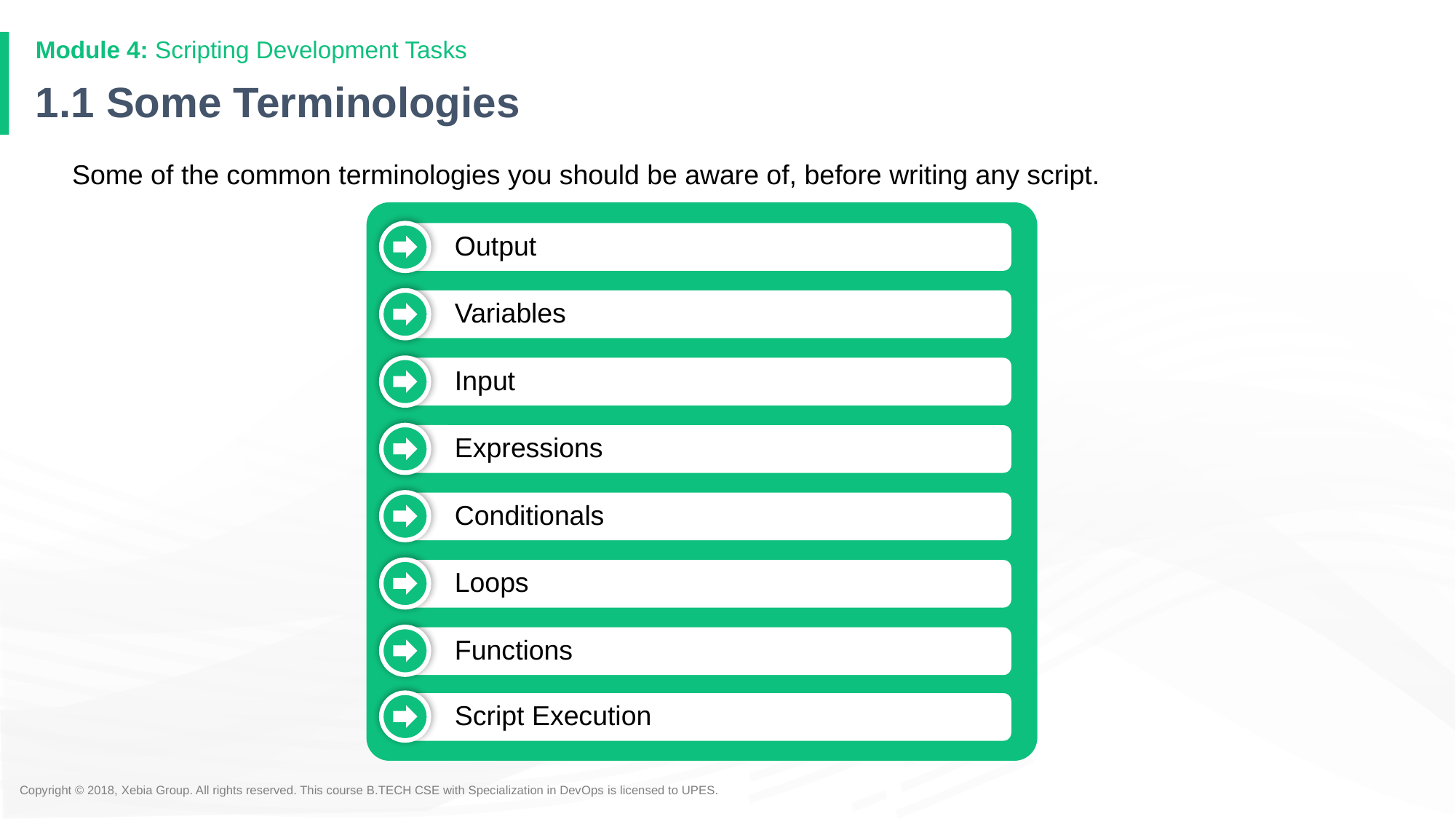

Module 4: Scripting Development Tasks
# 1.1 Some Terminologies
Some of the common terminologies you should be aware of, before writing any script.

Output

Variables

Input

Expressions

Conditionals

Loops

Functions

Script Execution